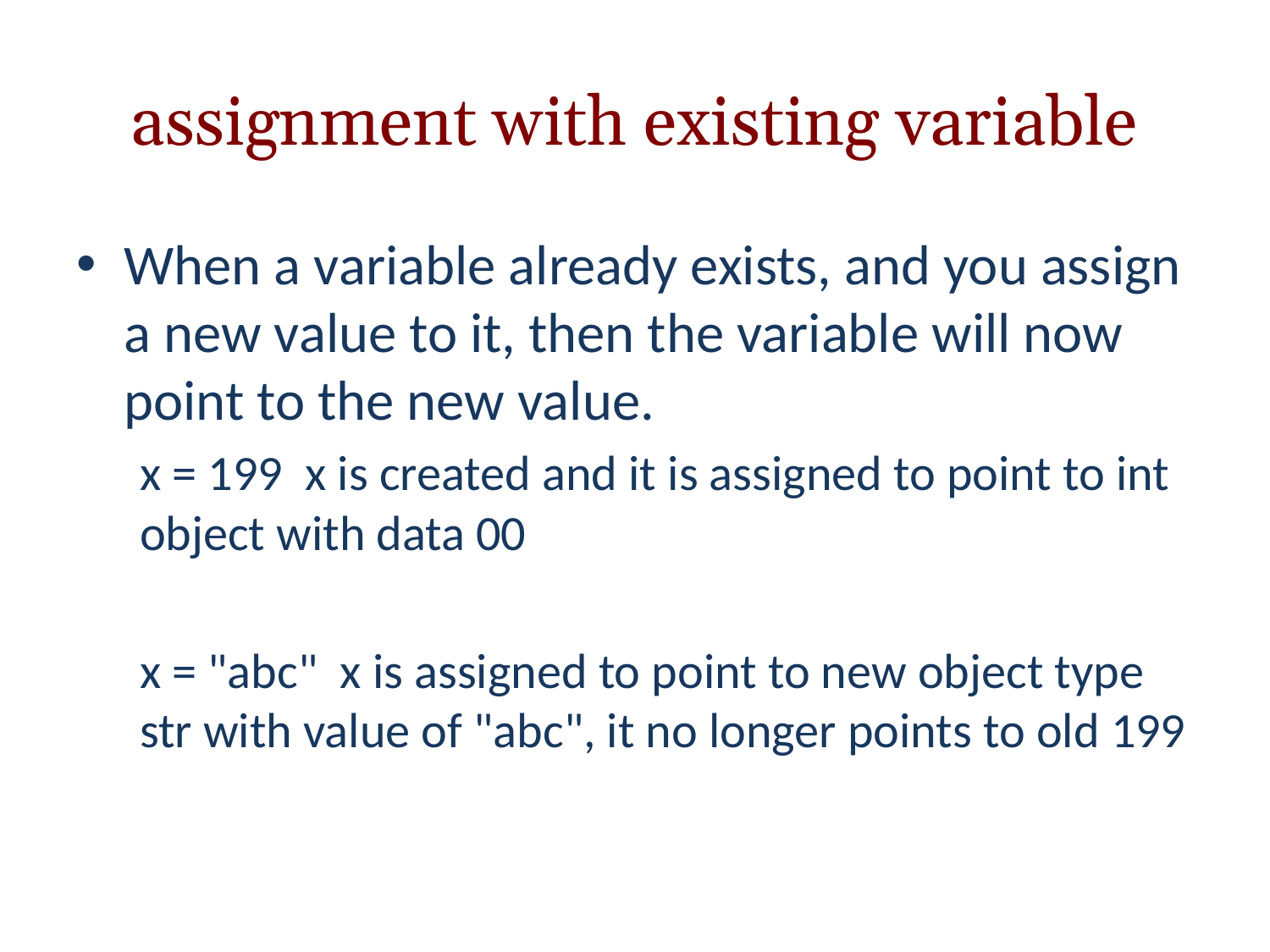

# assignment with existing variable
When a variable already exists, and you assign a new value to it, then the variable will now point to the new value.
x = 199  x is created and it is assigned to point to int object with data 00

x = "abc"  x is assigned to point to new object type str with value of "abc", it no longer points to old 199